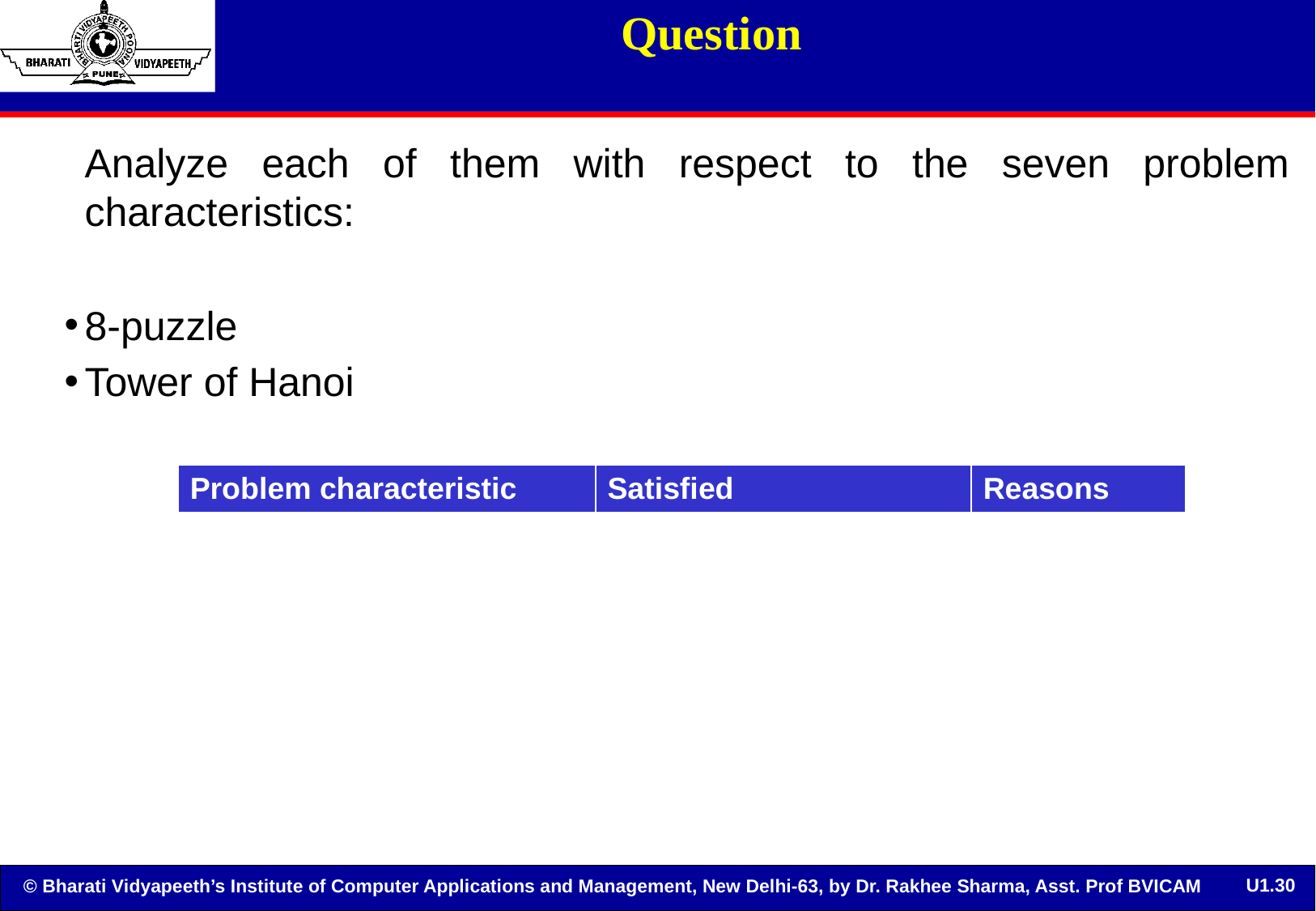

# Question
Analyze each of them with respect to the seven problem characteristics:

8-puzzle
Tower of Hanoi

| Problem characteristic | Satisfied | Reasons |
| --- | --- | --- |